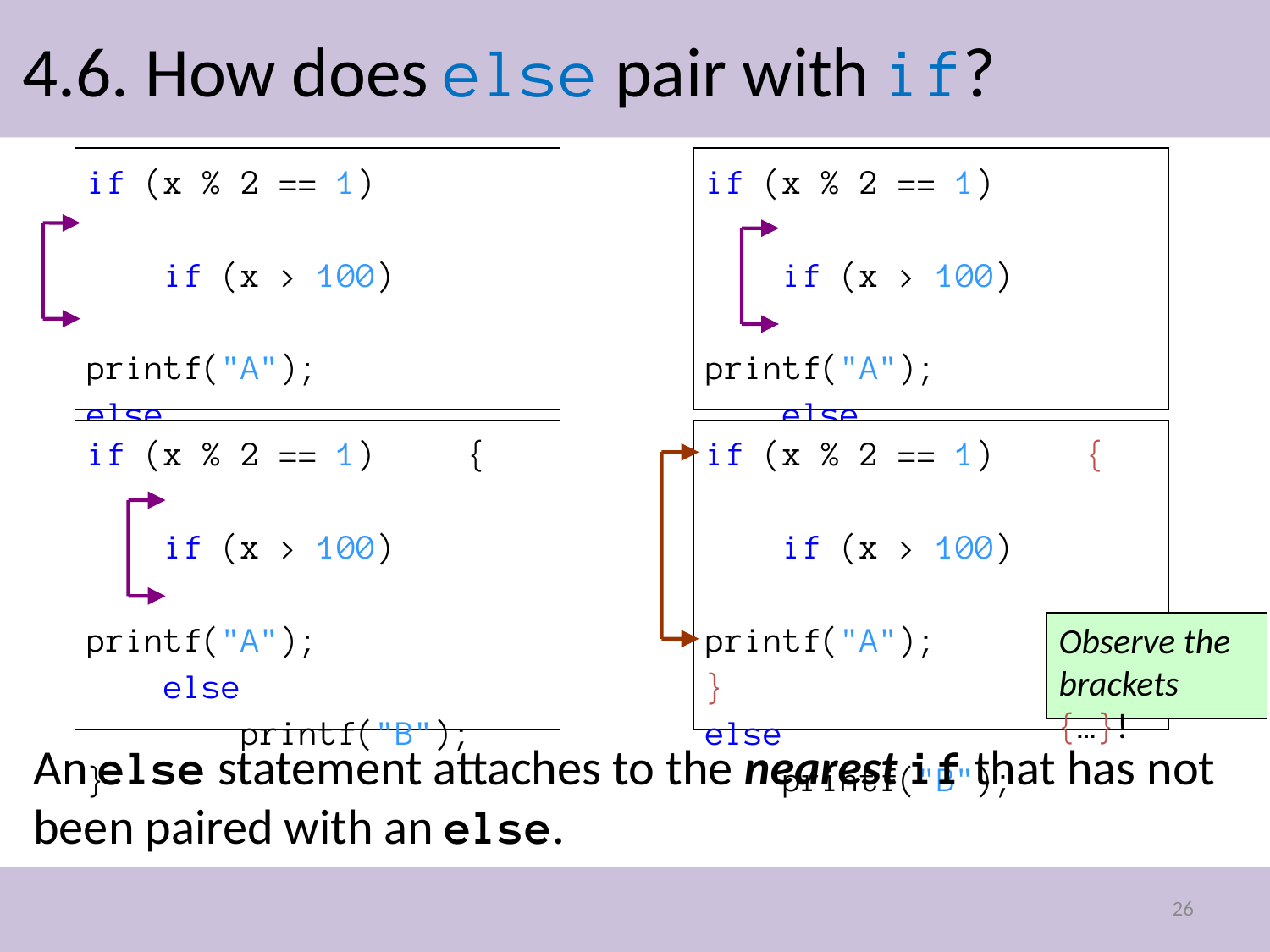

# 4.6. How does else pair with if?
if (x % 2 == 1)
    if (x > 100)
	        printf("A");
else
    printf("B");
if (x % 2 == 1)
    if (x > 100)
	        printf("A");
    else
        printf("B");

if (x % 2 == 1)	{
    if (x > 100)
	        printf("A");
    else
        printf("B");
}
if (x % 2 == 1)	{
    if (x > 100)
	        printf("A");
}
else
    printf("B");

Observe the brackets {…}!

An else statement attaches to the nearest if that has not been paired with an else.
26